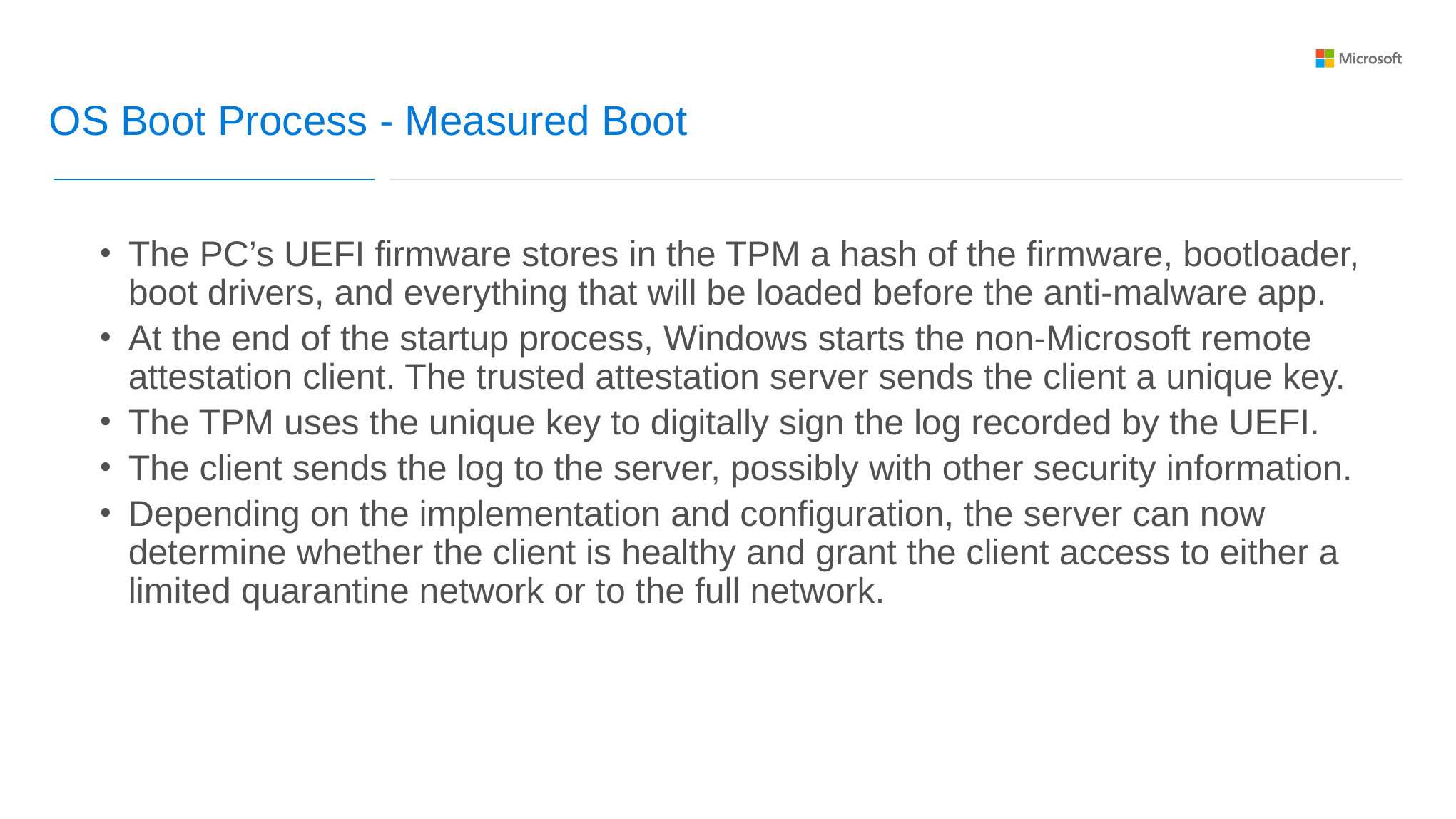

OS Boot Process - Measured Boot

The PC’s UEFI firmware stores in the TPM a hash of the firmware, bootloader, boot drivers, and everything that will be loaded before the anti-malware app.
At the end of the startup process, Windows starts the non-Microsoft remote attestation client. The trusted attestation server sends the client a unique key.
The TPM uses the unique key to digitally sign the log recorded by the UEFI.
The client sends the log to the server, possibly with other security information.
Depending on the implementation and configuration, the server can now determine whether the client is healthy and grant the client access to either a limited quarantine network or to the full network.